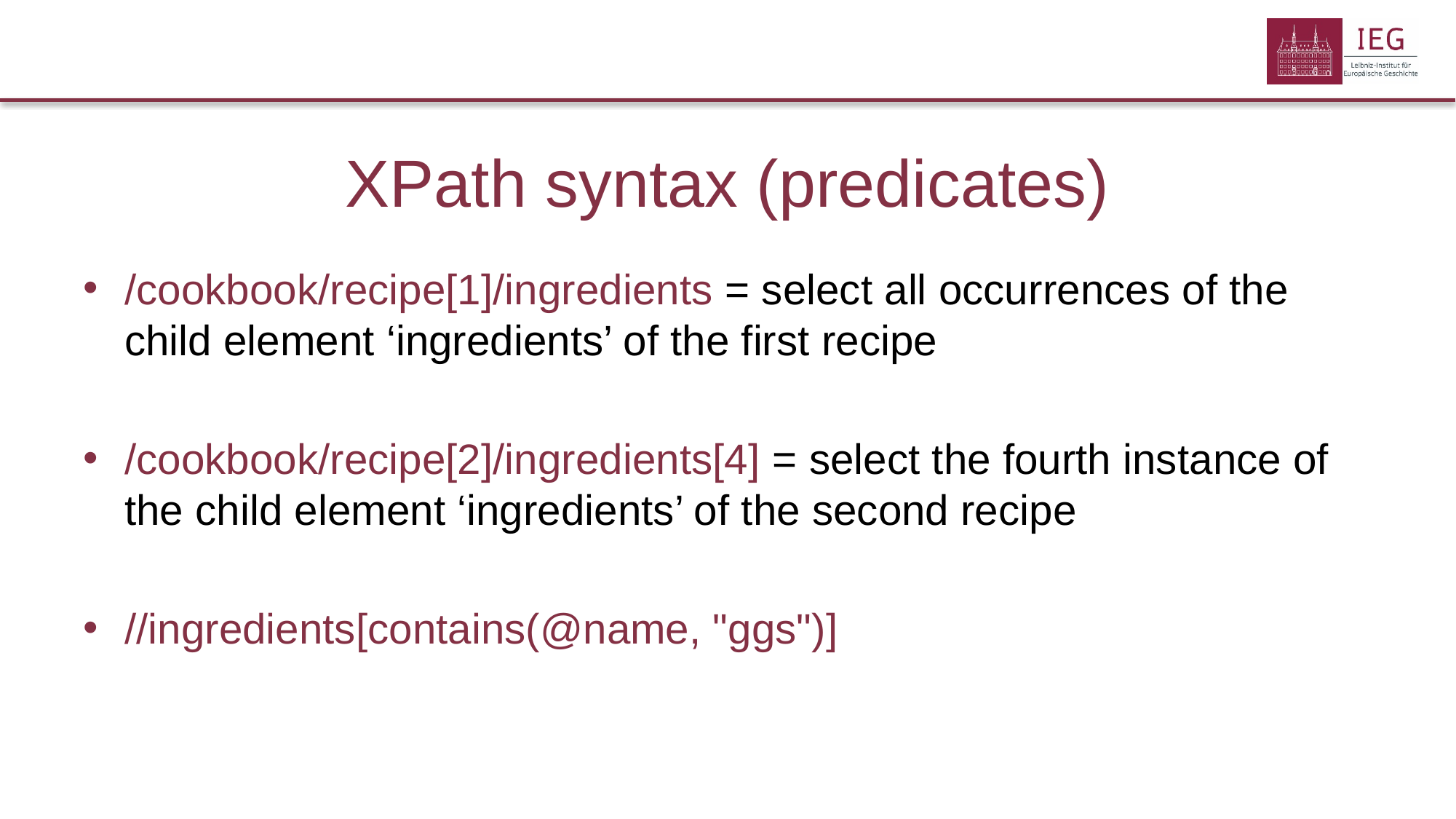

# XPath syntax (predicates)
/cookbook/recipe[1]/ingredients = select all occurrences of the child element ‘ingredients’ of the first recipe

/cookbook/recipe[2]/ingredients[4] = select the fourth instance of the child element ‘ingredients’ of the second recipe

//ingredients[contains(@name, "ggs")]